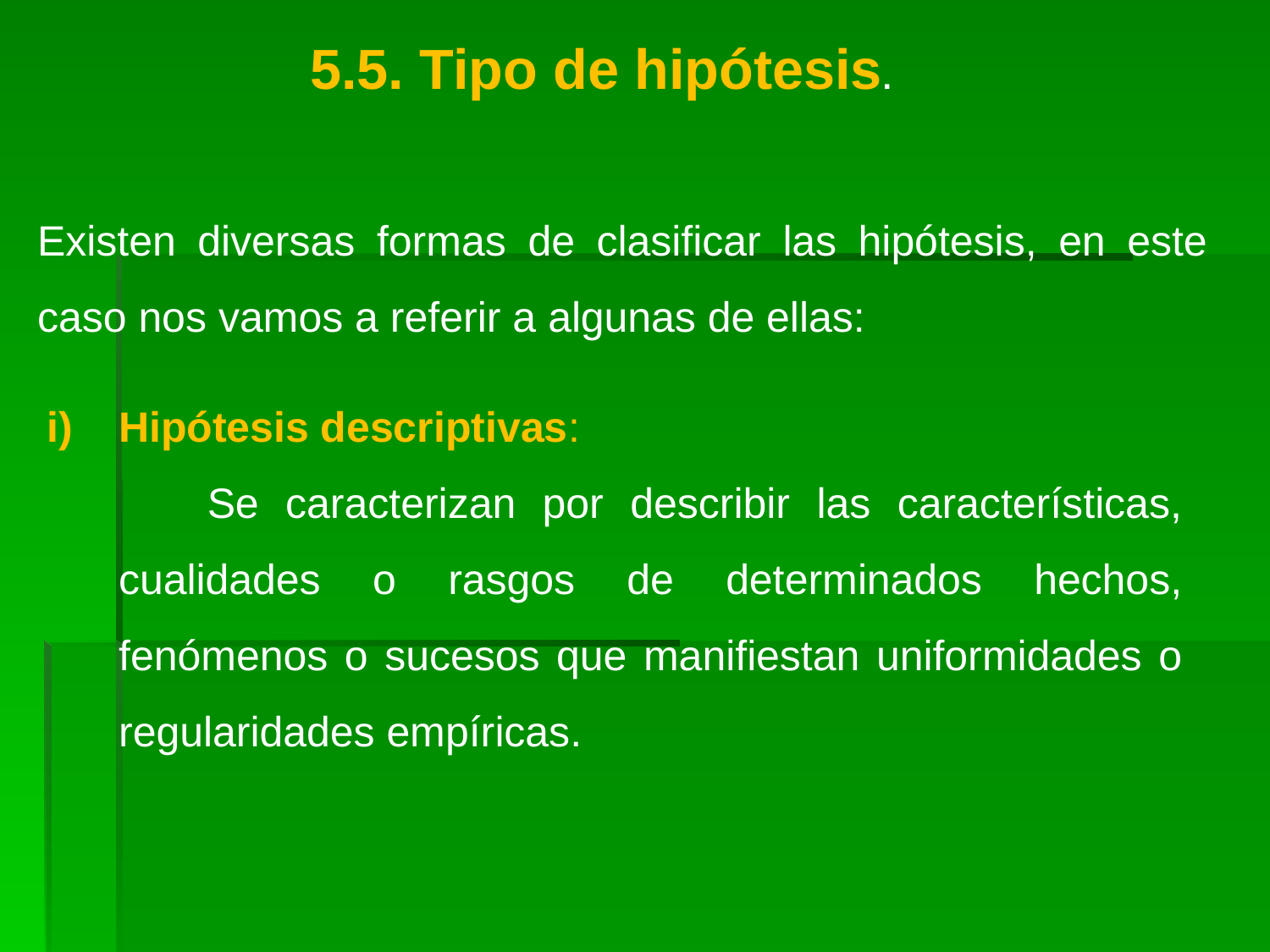

5.5. Tipo de hipótesis.
Existen diversas formas de clasificar las hipótesis, en este caso nos vamos a referir a algunas de ellas:
Hipótesis descriptivas:
      Se caracterizan por describir las características, cualidades o rasgos de determinados hechos, fenómenos o sucesos que manifiestan uniformidades o regularidades empíricas.